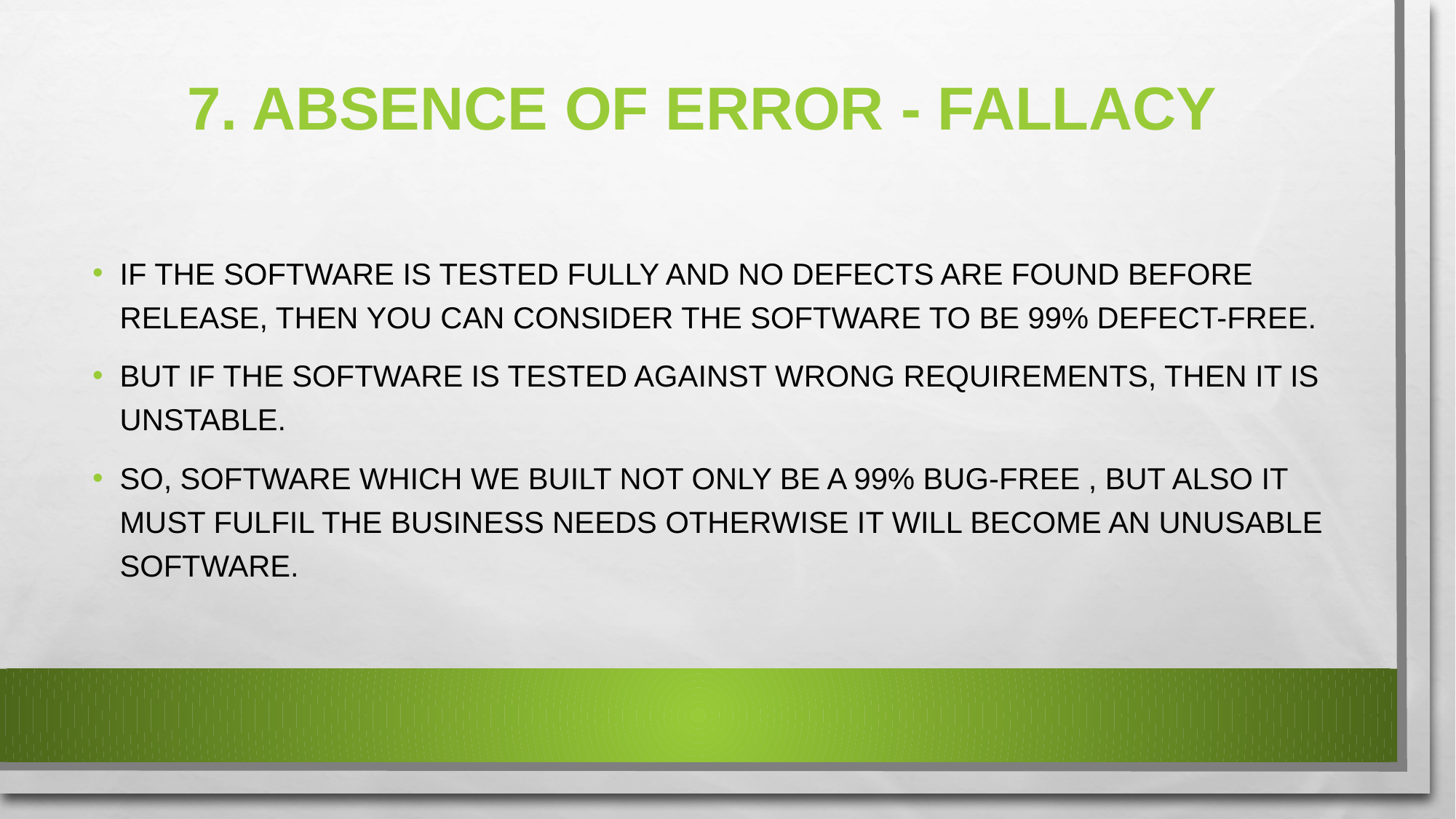

# 7. ABSENCE OF ERROR - FALLACY
IF THE SOFTWARE IS TESTED FULLY AND NO DEFECTS ARE FOUND BEFORE RELEASE, THEN YOU CAN CONSIDER THE SOFTWARE TO BE 99% DEFECT-FREE.
BUT IF THE SOFTWARE IS TESTED AGAINST WRONG REQUIREMENTS, THEN IT IS UNSTABLE.
SO, SOFTWARE WHICH WE BUILT NOT ONLY BE A 99% BUG-FREE , BUT ALSO IT MUST FULFIL THE BUSINESS NEEDS OTHERWISE IT WILL BECOME AN UNUSABLE SOFTWARE.